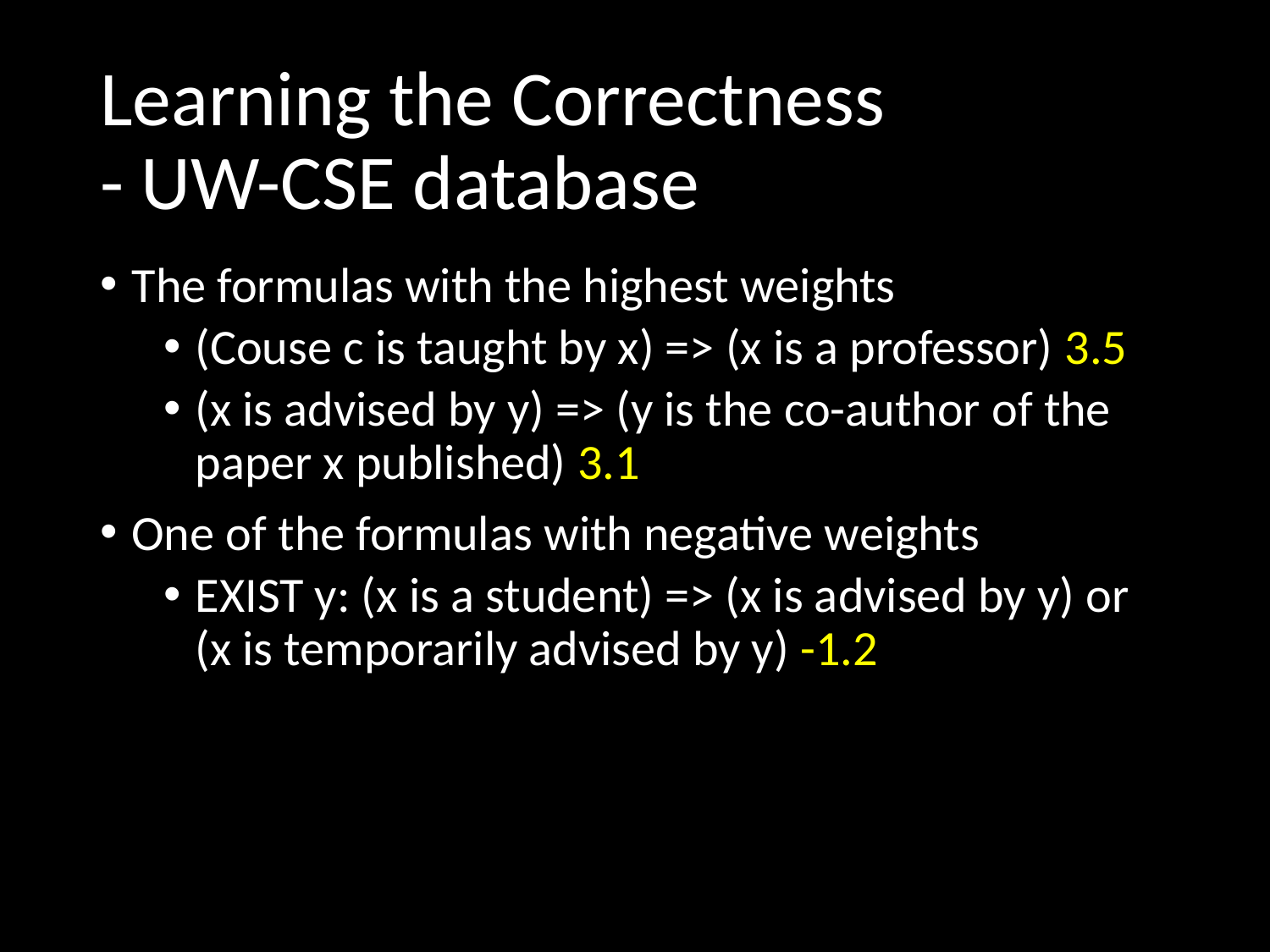

# Learning the Correctness - UW-CSE database
The formulas with the highest weights
(Couse c is taught by x) => (x is a professor) 3.5
(x is advised by y) => (y is the co-author of the paper x published) 3.1
One of the formulas with negative weights
EXIST y: (x is a student) => (x is advised by y) or (x is temporarily advised by y) -1.2